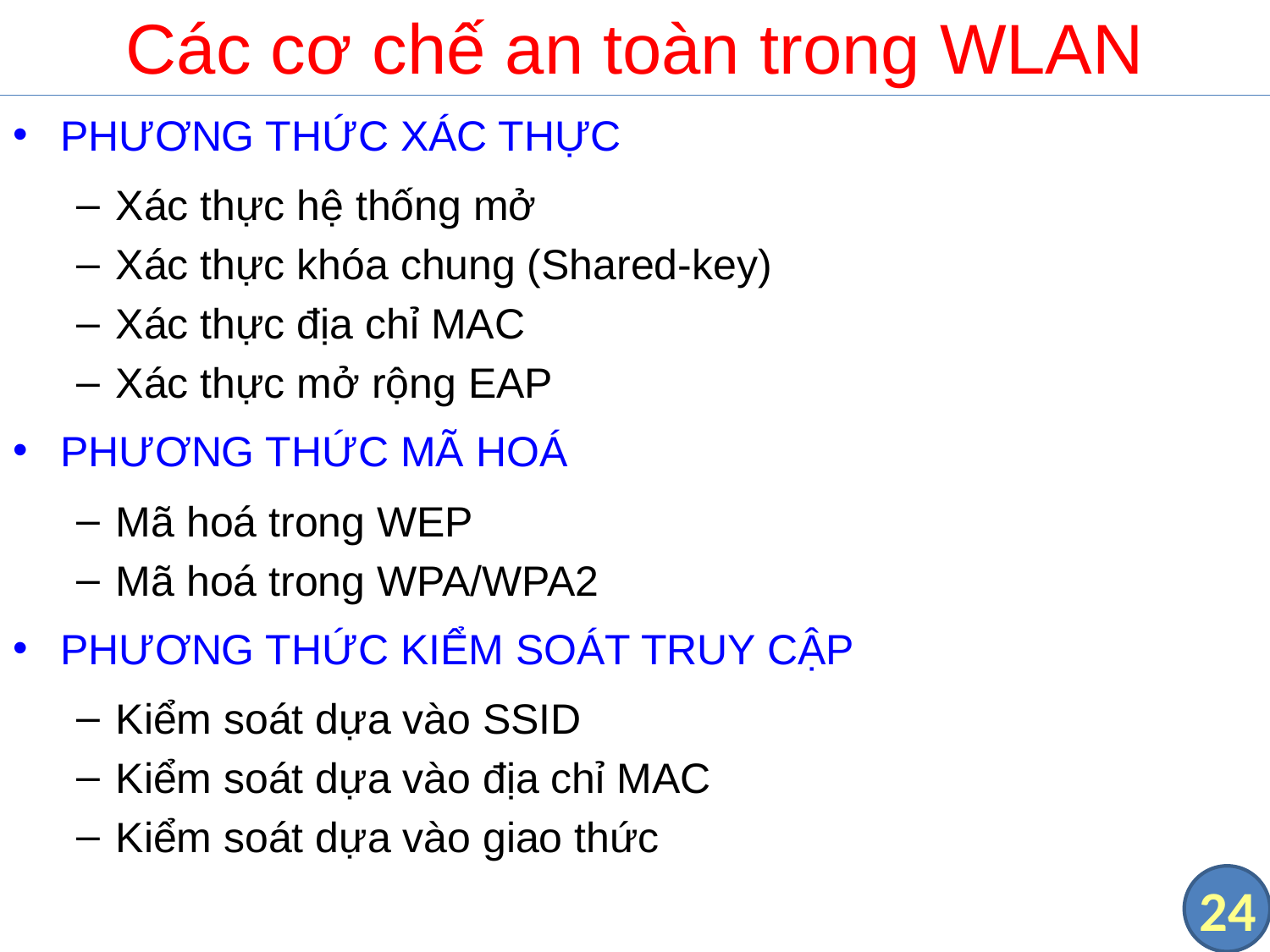

# Các cơ chế an toàn trong WLAN
PHƯƠNG THỨC XÁC THỰC
Xác thực hệ thống mở
Xác thực khóa chung (Shared-key)
Xác thực địa chỉ MAC
Xác thực mở rộng EAP
PHƯƠNG THỨC MÃ HOÁ
Mã hoá trong WEP
Mã hoá trong WPA/WPA2
PHƯƠNG THỨC KIỂM SOÁT TRUY CẬP
Kiểm soát dựa vào SSID
Kiểm soát dựa vào địa chỉ MAC
Kiểm soát dựa vào giao thức

24